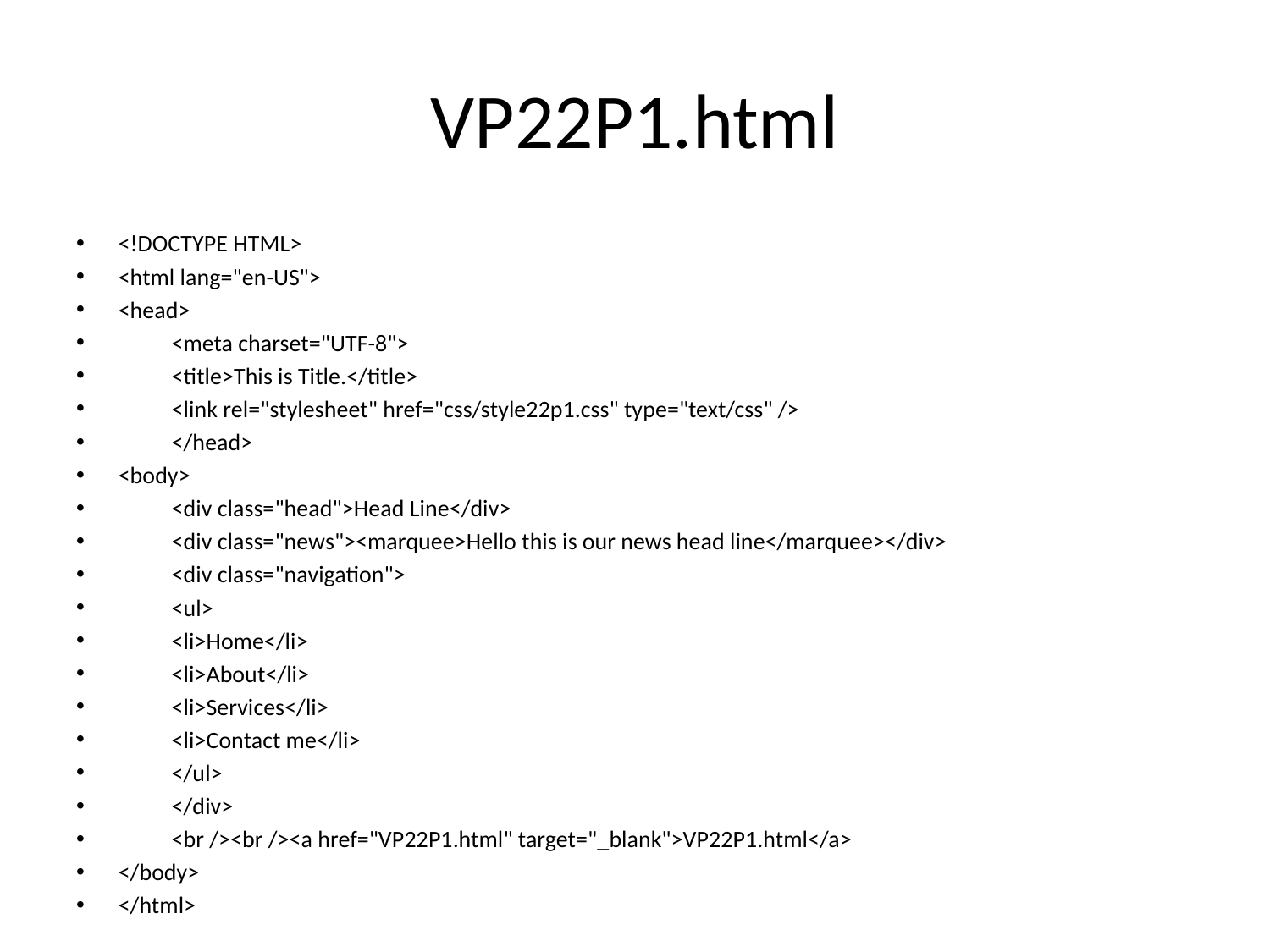

# VP22P1.html
<!DOCTYPE HTML>
<html lang="en-US">
<head>
	<meta charset="UTF-8">
	<title>This is Title.</title>
	<link rel="stylesheet" href="css/style22p1.css" type="text/css" />
	</head>
<body>
	<div class="head">Head Line</div>
	<div class="news"><marquee>Hello this is our news head line</marquee></div>
	<div class="navigation">
		<ul>
			<li>Home</li>
			<li>About</li>
			<li>Services</li>
			<li>Contact me</li>
		</ul>
	</div>
	<br /><br /><a href="VP22P1.html" target="_blank">VP22P1.html</a>
</body>
</html>